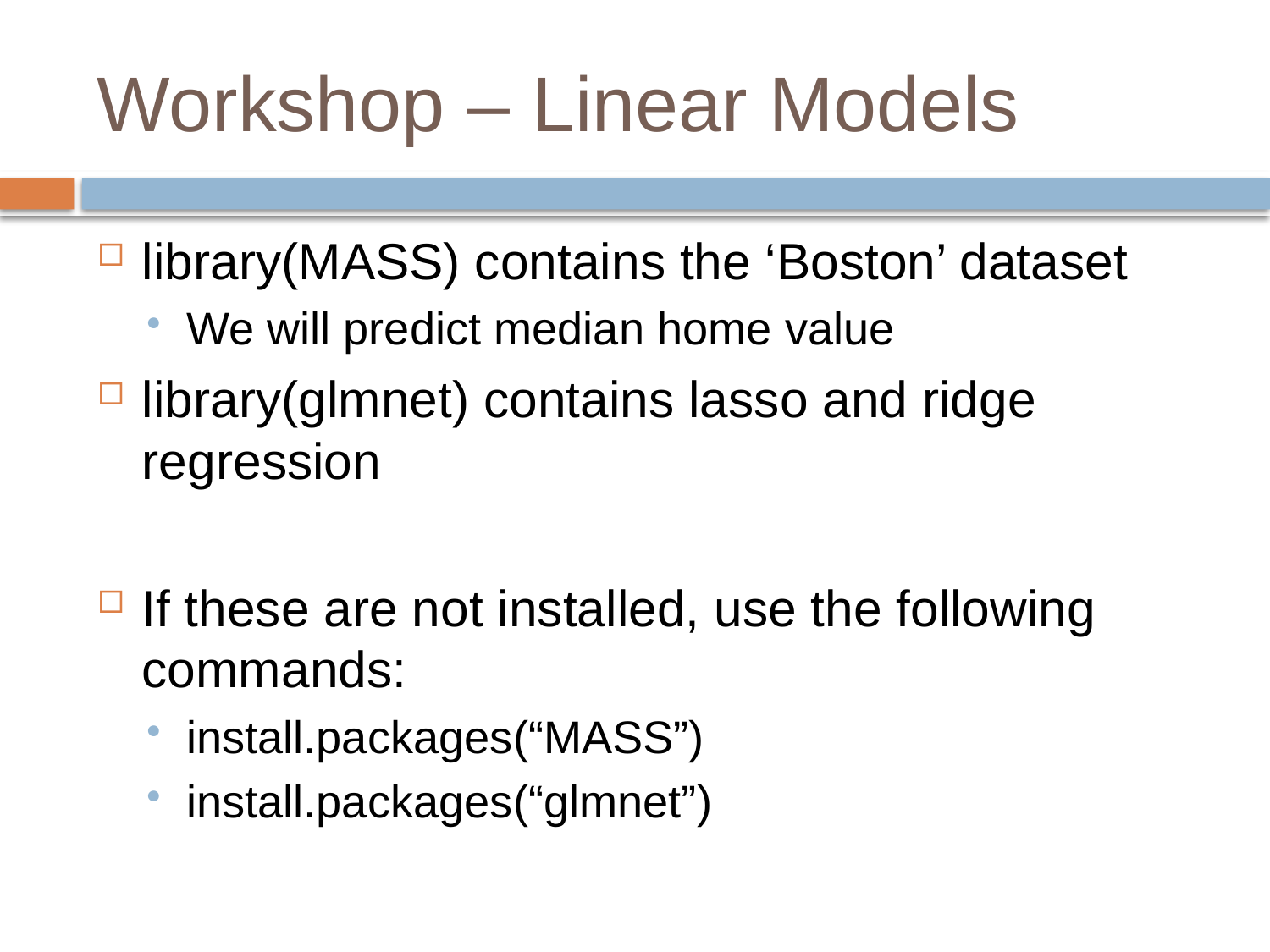

# Workshop – Linear Models
library(MASS) contains the ‘Boston’ dataset
We will predict median home value
library(glmnet) contains lasso and ridge regression

If these are not installed, use the following commands:
install.packages(“MASS”)
install.packages(“glmnet”)